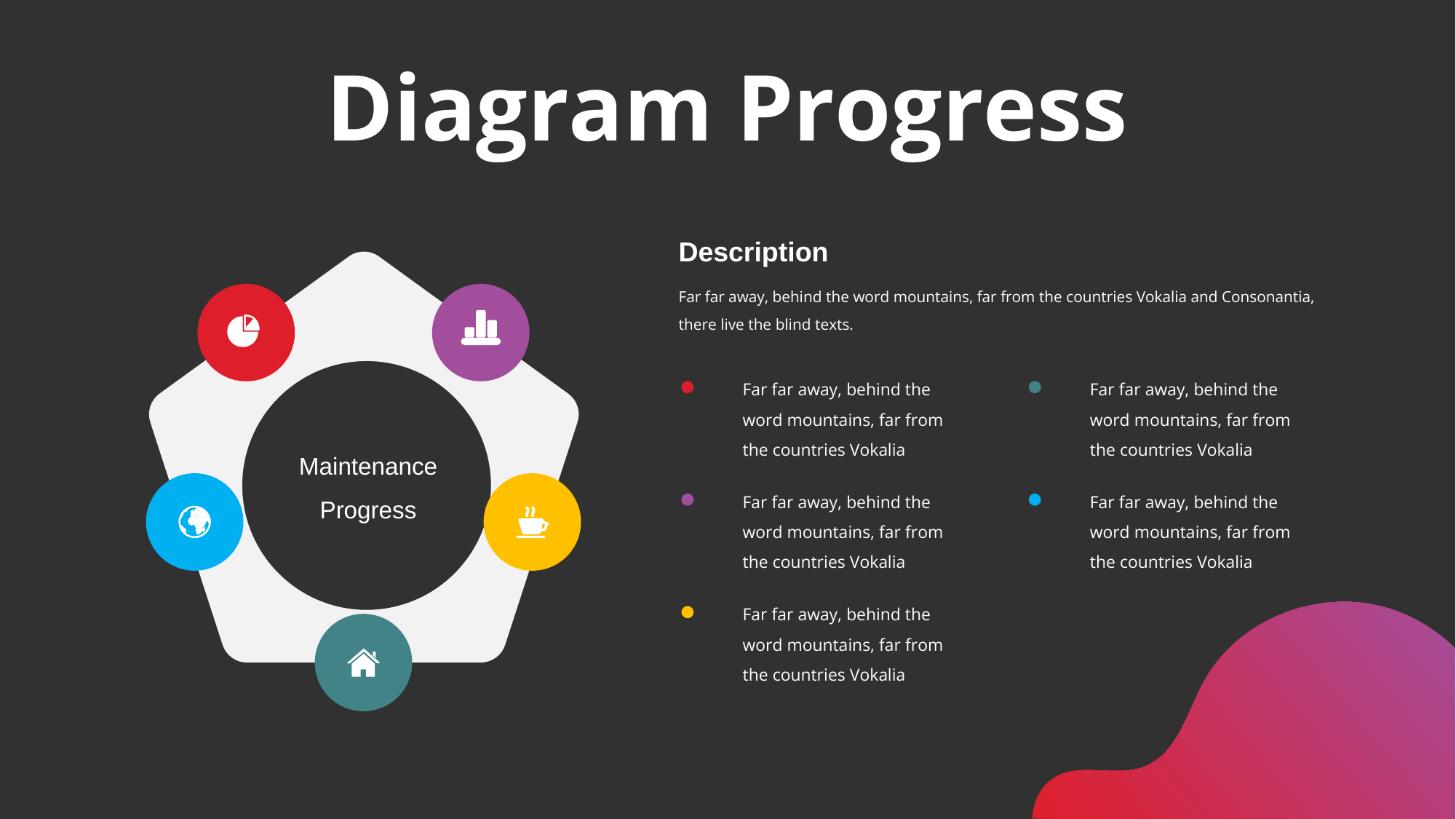

# Diagram Progress
Description

Far far away, behind the word mountains, far from the countries Vokalia and Consonantia, there live the blind texts.

Far far away, behind the word mountains, far from the countries Vokalia
Far far away, behind the word mountains, far from the countries Vokalia

Maintenance Progress

Far far away, behind the word mountains, far from the countries Vokalia
Far far away, behind the word mountains, far from the countries Vokalia

Far far away, behind the word mountains, far from the countries Vokalia